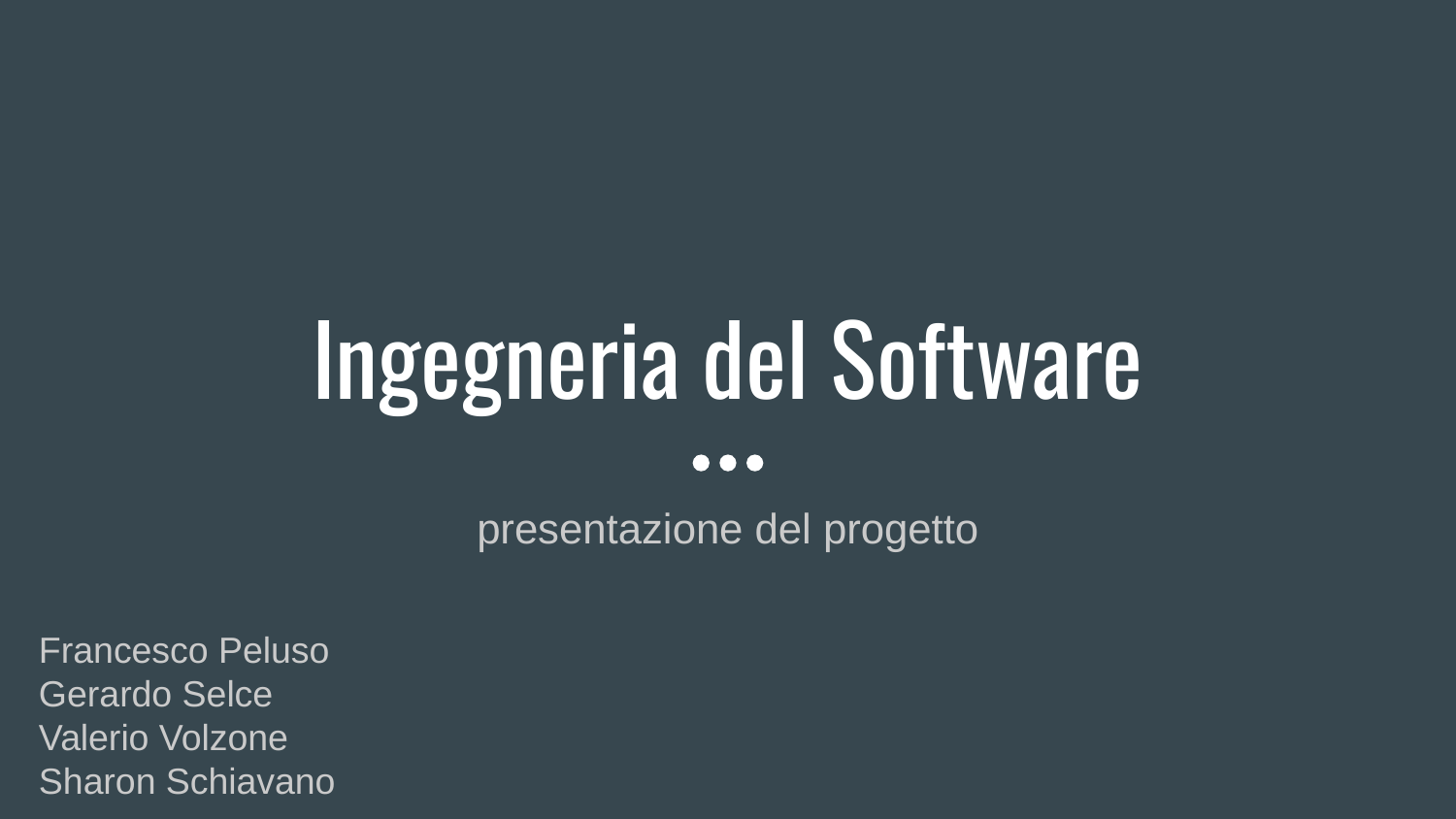

# Ingegneria del Software
presentazione del progetto
Francesco Peluso
Gerardo Selce
Valerio Volzone
Sharon Schiavano